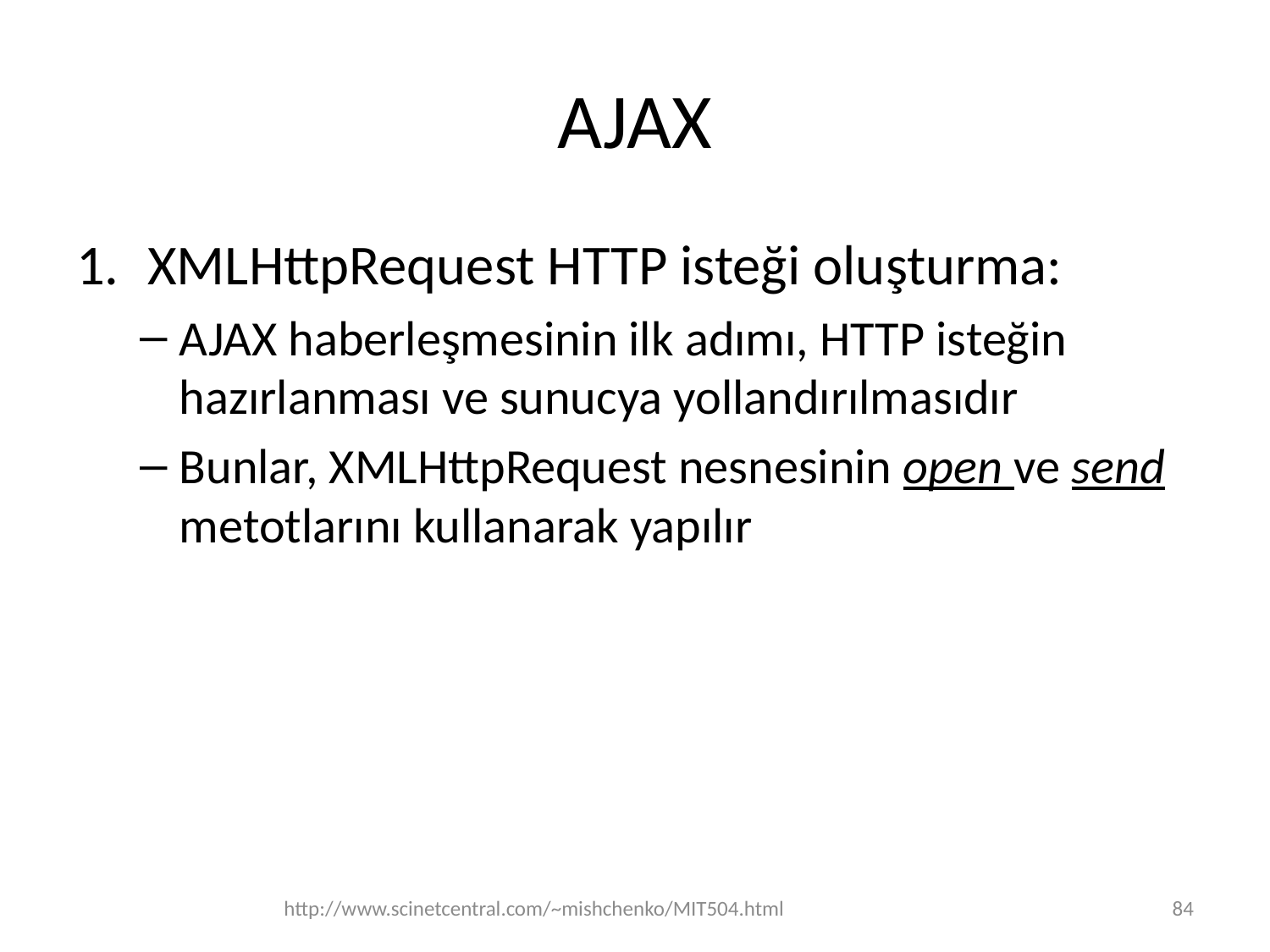

# AJAX
XMLHttpRequest HTTP isteği oluşturma:
AJAX haberleşmesinin ilk adımı, HTTP isteğin hazırlanması ve sunucya yollandırılmasıdır
Bunlar, XMLHttpRequest nesnesinin open ve send metotlarını kullanarak yapılır

http://www.scinetcentral.com/~mishchenko/MIT504.html
84